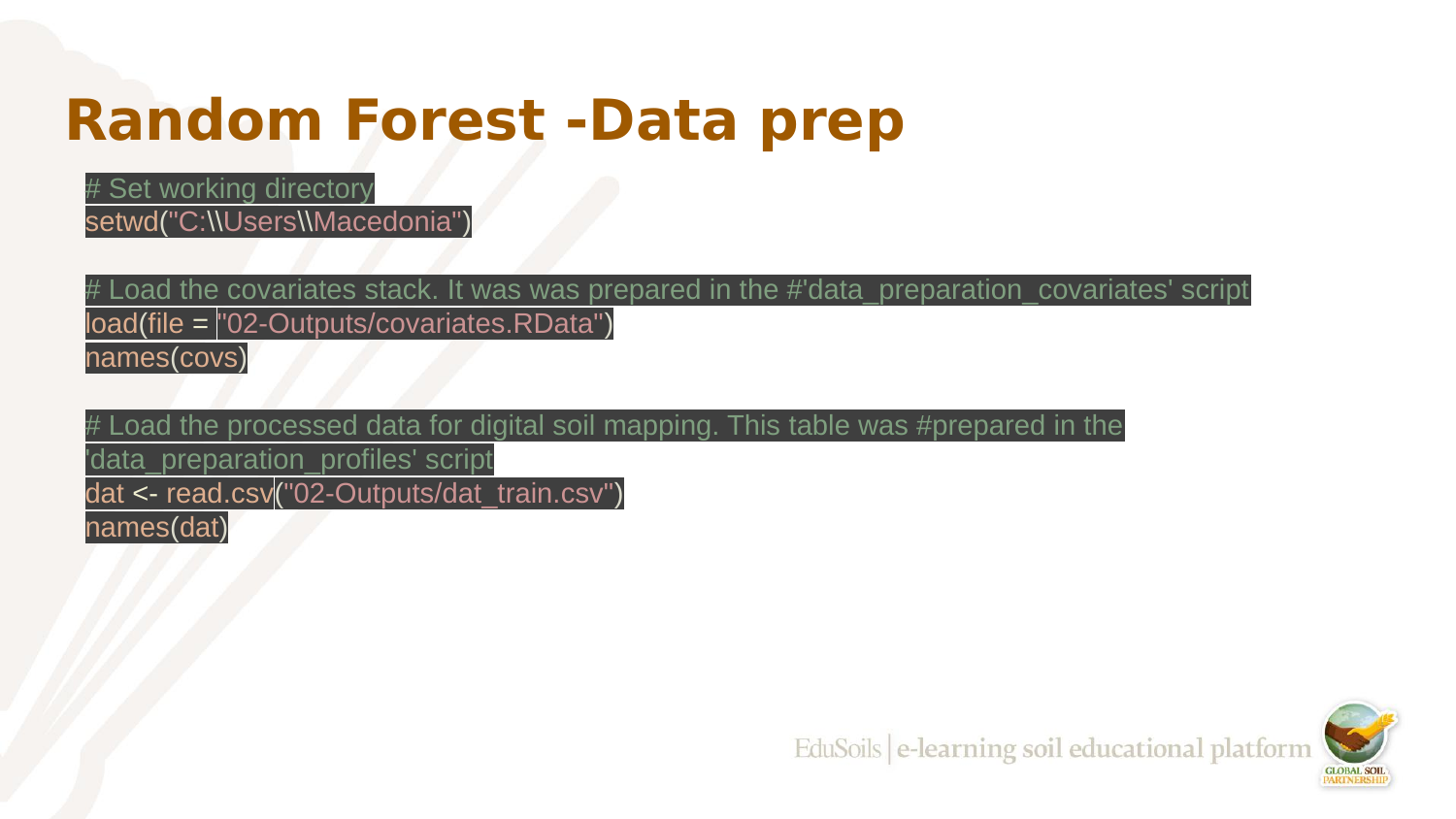

# Random Forest -Data prep
# Set working directory
setwd("C:\\Users\\Macedonia")

# Load the covariates stack. It was was prepared in the #'data_preparation_covariates' script
load(file = "02-Outputs/covariates.RData")
names(covs)

# Load the processed data for digital soil mapping. This table was #prepared in the 'data_preparation_profiles' script
dat <- read.csv("02-Outputs/dat_train.csv")
names(dat)
9